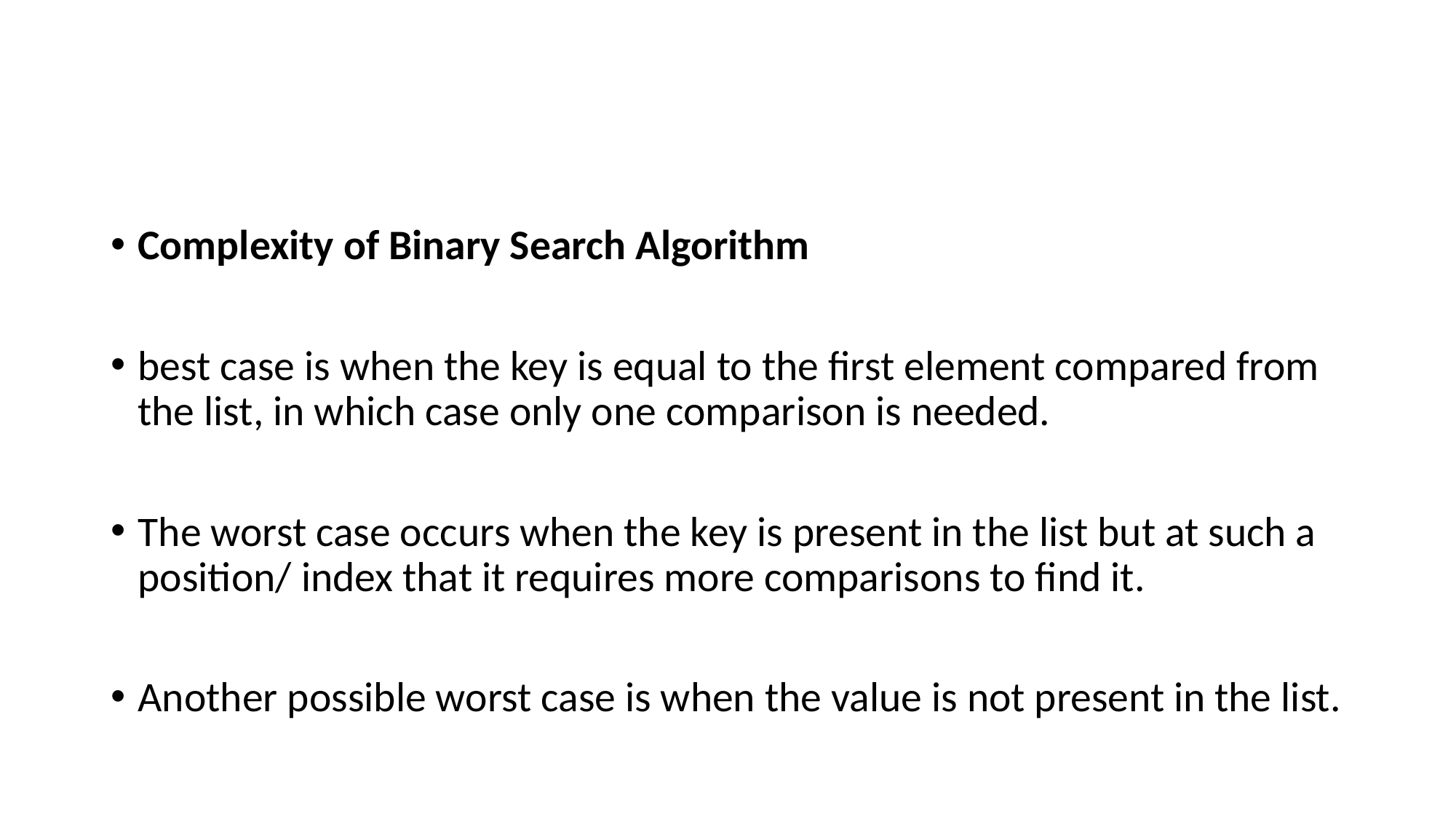

#
Complexity of Binary Search Algorithm

best case is when the key is equal to the first element compared from the list, in which case only one comparison is needed.

The worst case occurs when the key is present in the list but at such a position/ index that it requires more comparisons to find it.

Another possible worst case is when the value is not present in the list.